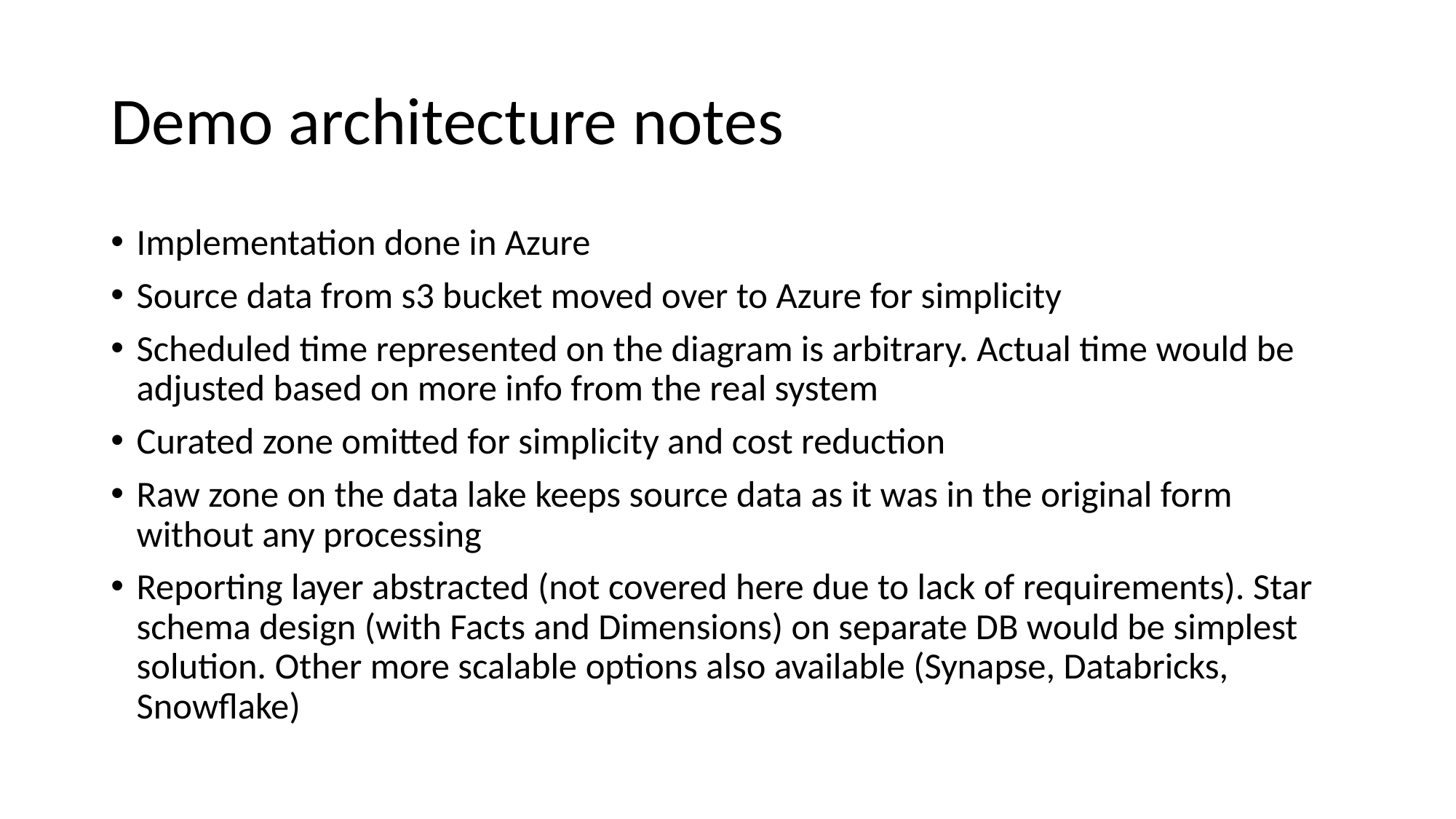

# Demo architecture notes
Implementation done in Azure
Source data from s3 bucket moved over to Azure for simplicity
Scheduled time represented on the diagram is arbitrary. Actual time would be adjusted based on more info from the real system
Curated zone omitted for simplicity and cost reduction
Raw zone on the data lake keeps source data as it was in the original form without any processing
Reporting layer abstracted (not covered here due to lack of requirements). Star schema design (with Facts and Dimensions) on separate DB would be simplest solution. Other more scalable options also available (Synapse, Databricks, Snowflake)